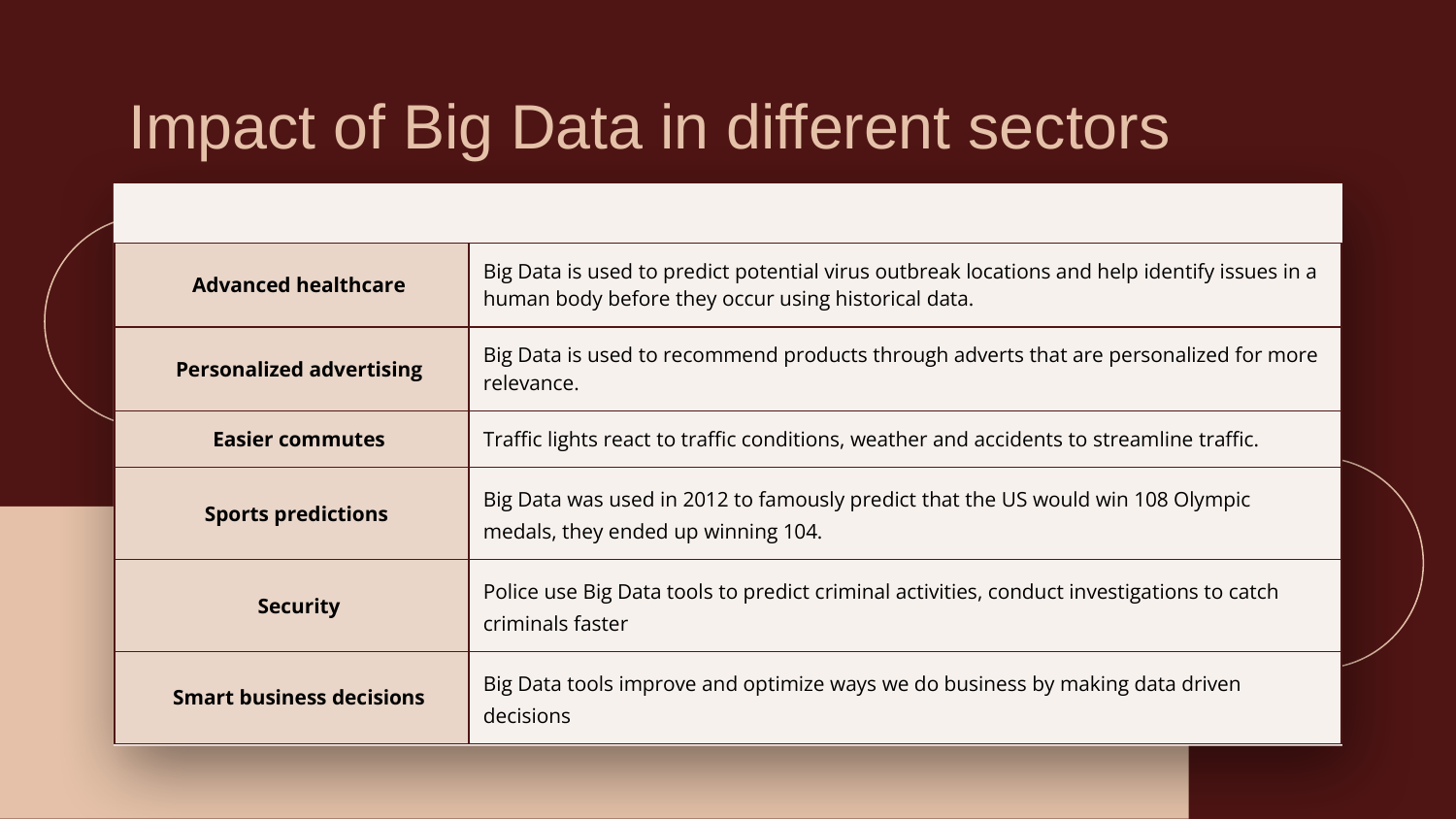

# Impact of Big Data in different sectors
| Advanced healthcare | Big Data is used to predict potential virus outbreak locations and help identify issues in a human body before they occur using historical data. |
| --- | --- |
| Personalized advertising | Big Data is used to recommend products through adverts that are personalized for more relevance. |
| Easier commutes | Traffic lights react to traffic conditions, weather and accidents to streamline traffic. |
| Sports predictions | Big Data was used in 2012 to famously predict that the US would win 108 Olympic medals, they ended up winning 104. |
| Security | Police use Big Data tools to predict criminal activities, conduct investigations to catch criminals faster |
| Smart business decisions | Big Data tools improve and optimize ways we do business by making data driven decisions |